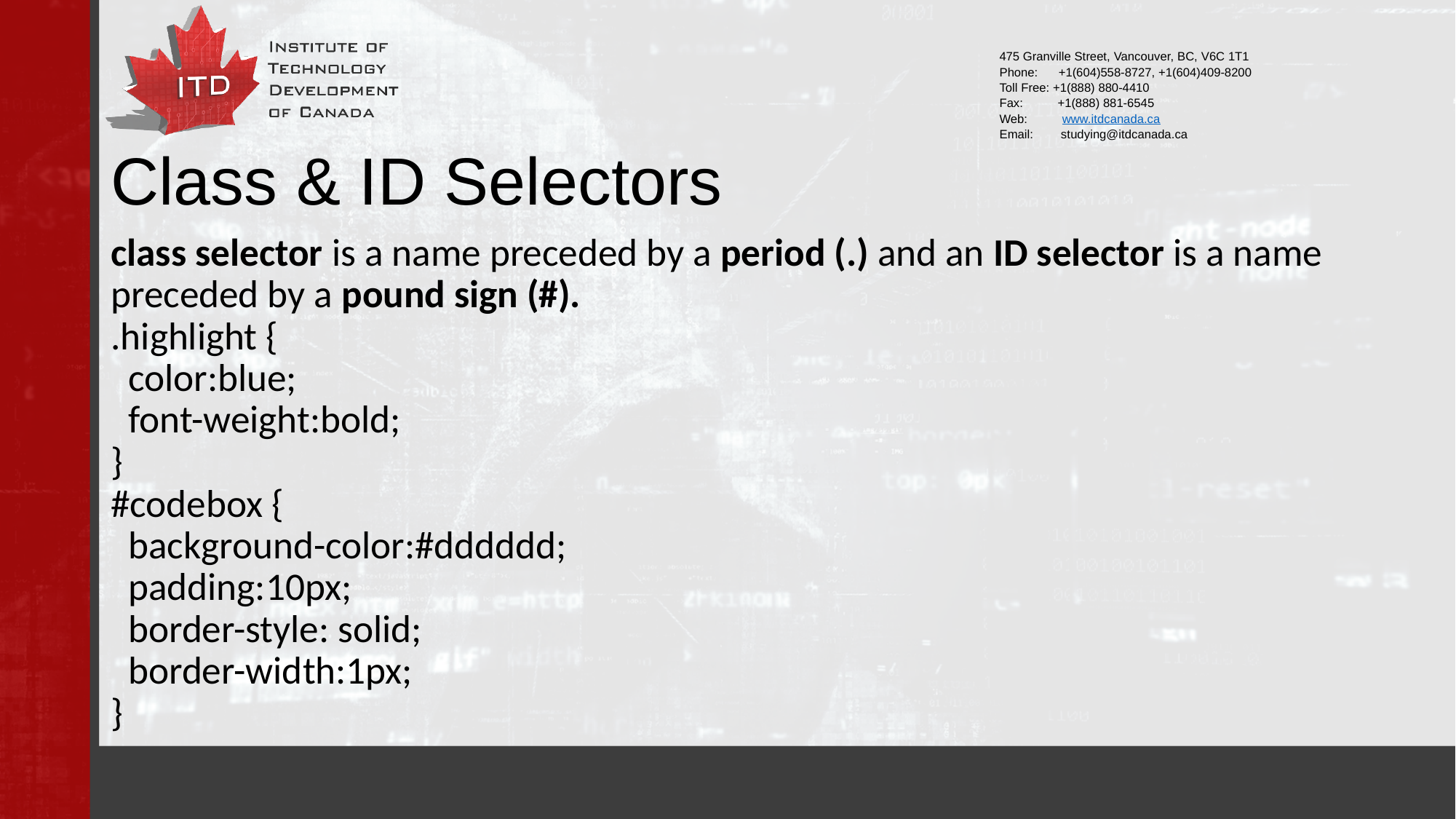

# Class & ID Selectors
class selector is a name preceded by a period (.) and an ID selector is a name preceded by a pound sign (#).
.highlight {
  color:blue;
  font-weight:bold;
}
#codebox {
  background-color:#dddddd;
  padding:10px;
  border-style: solid;
  border-width:1px;
}